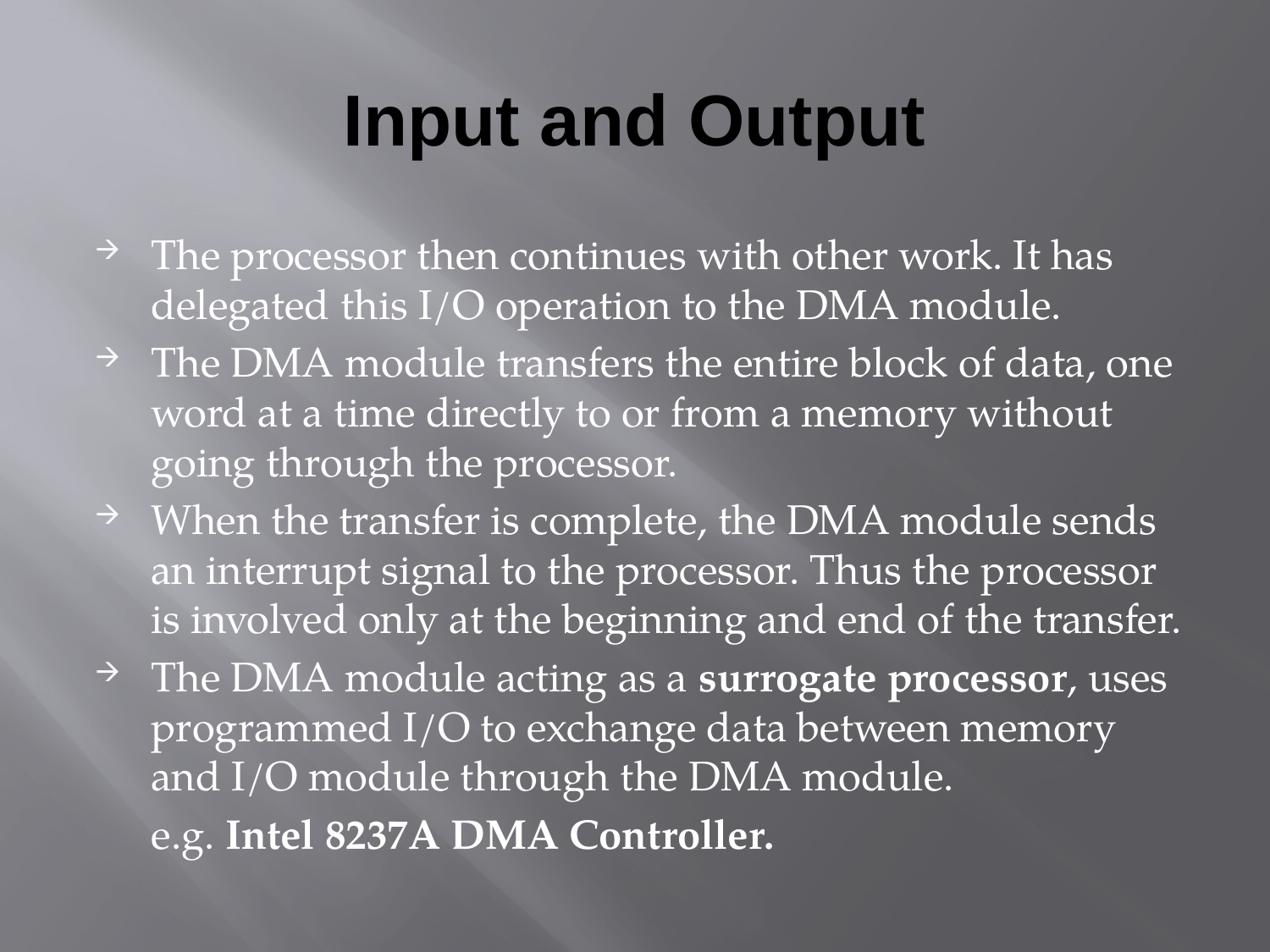

# Input and Output
The processor then continues with other work. It has delegated this I/O operation to the DMA module.
The DMA module transfers the entire block of data, one word at a time directly to or from a memory without going through the processor.
When the transfer is complete, the DMA module sends an interrupt signal to the processor. Thus the processor is involved only at the beginning and end of the transfer.
The DMA module acting as a surrogate processor, uses programmed I/O to exchange data between memory and I/O module through the DMA module.
	e.g. Intel 8237A DMA Controller.